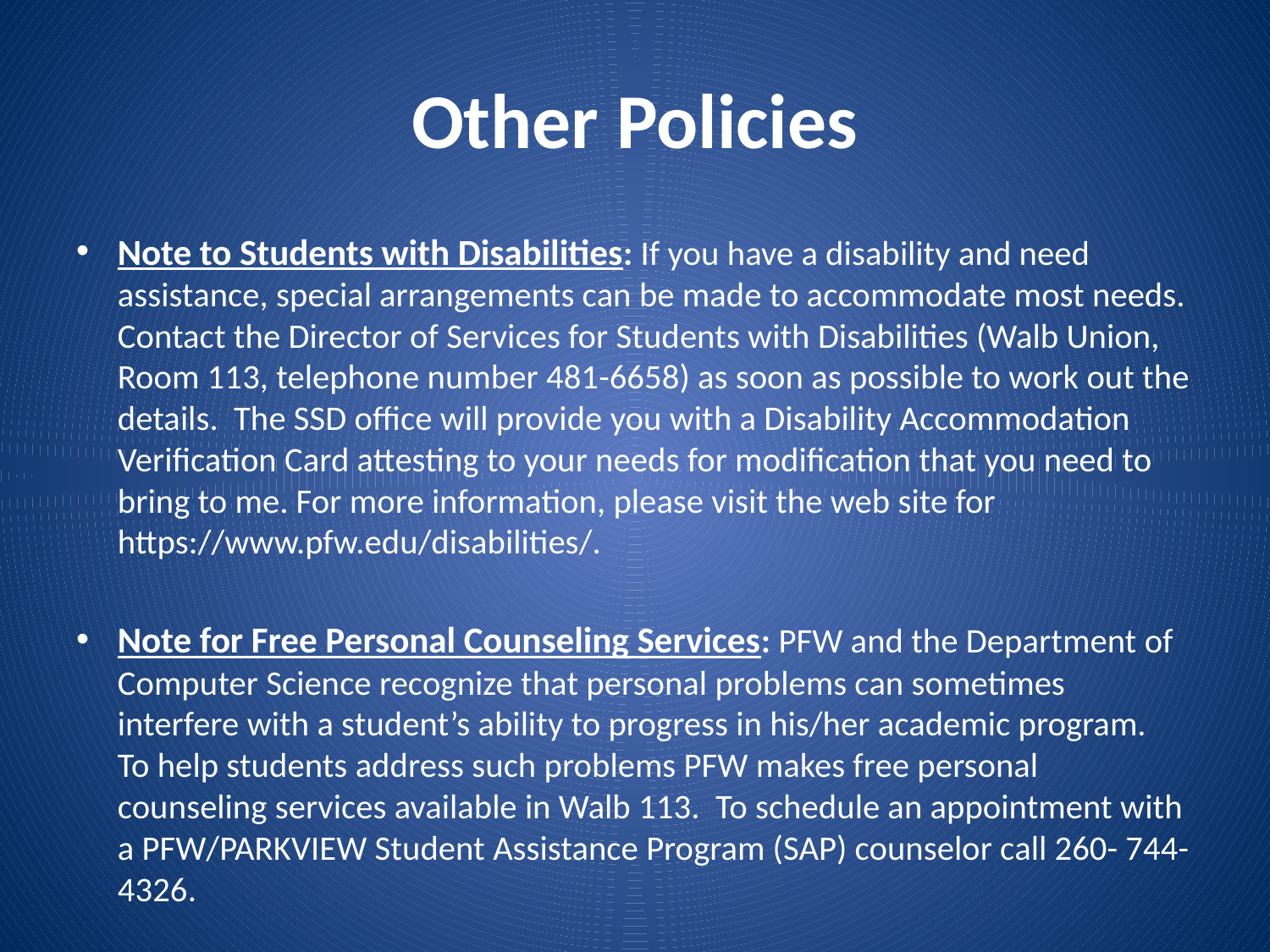

# Other Policies
Note to Students with Disabilities: If you have a disability and need assistance, special arrangements can be made to accommodate most needs. Contact the Director of Services for Students with Disabilities (Walb Union, Room 113, telephone number 481-6658) as soon as possible to work out the details.  The SSD office will provide you with a Disability Accommodation Verification Card attesting to your needs for modification that you need to bring to me. For more information, please visit the web site for https://www.pfw.edu/disabilities/.

Note for Free Personal Counseling Services: PFW and the Department of Computer Science recognize that personal problems can sometimes interfere with a student’s ability to progress in his/her academic program.   To help students address such problems PFW makes free personal counseling services available in Walb 113.  To schedule an appointment with a PFW/PARKVIEW Student Assistance Program (SAP) counselor call 260- 744-4326.